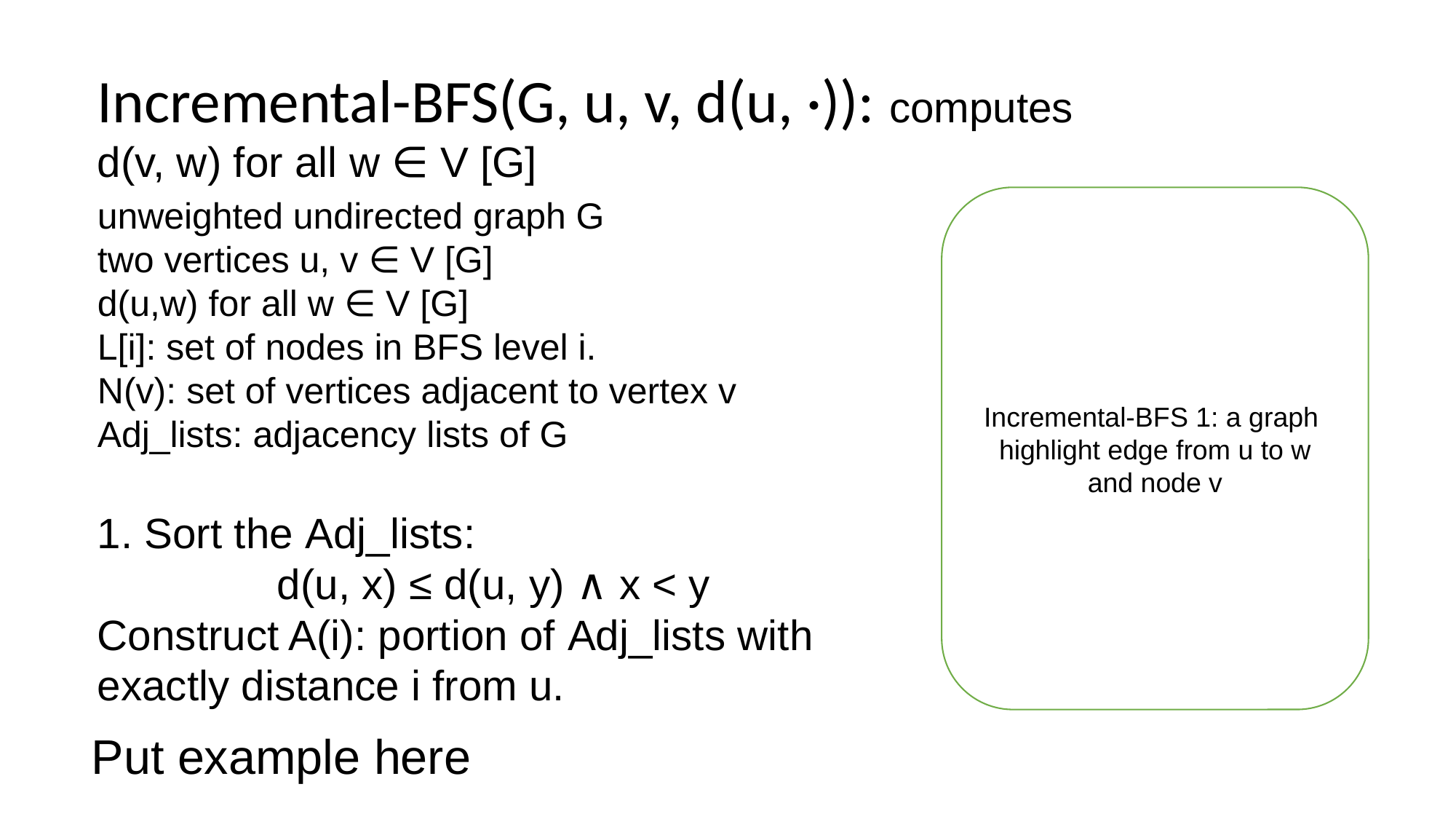

Incremental-BFS(G, u, v, d(u, ·)): computes
d(v, w) for all w ∈ V [G]
unweighted undirected graph G
two vertices u, v ∈ V [G]
d(u,w) for all w ∈ V [G]
L[i]: set of nodes in BFS level i.
N(v): set of vertices adjacent to vertex v
Adj_lists: adjacency lists of G

1. Sort the Adj_lists:
d(u, x) ≤ d(u, y) ∧ x < y
Construct A(i): portion of Adj_lists with exactly distance i from u.
Incremental-BFS 1: a graph
highlight edge from u to w and node v
Put example here